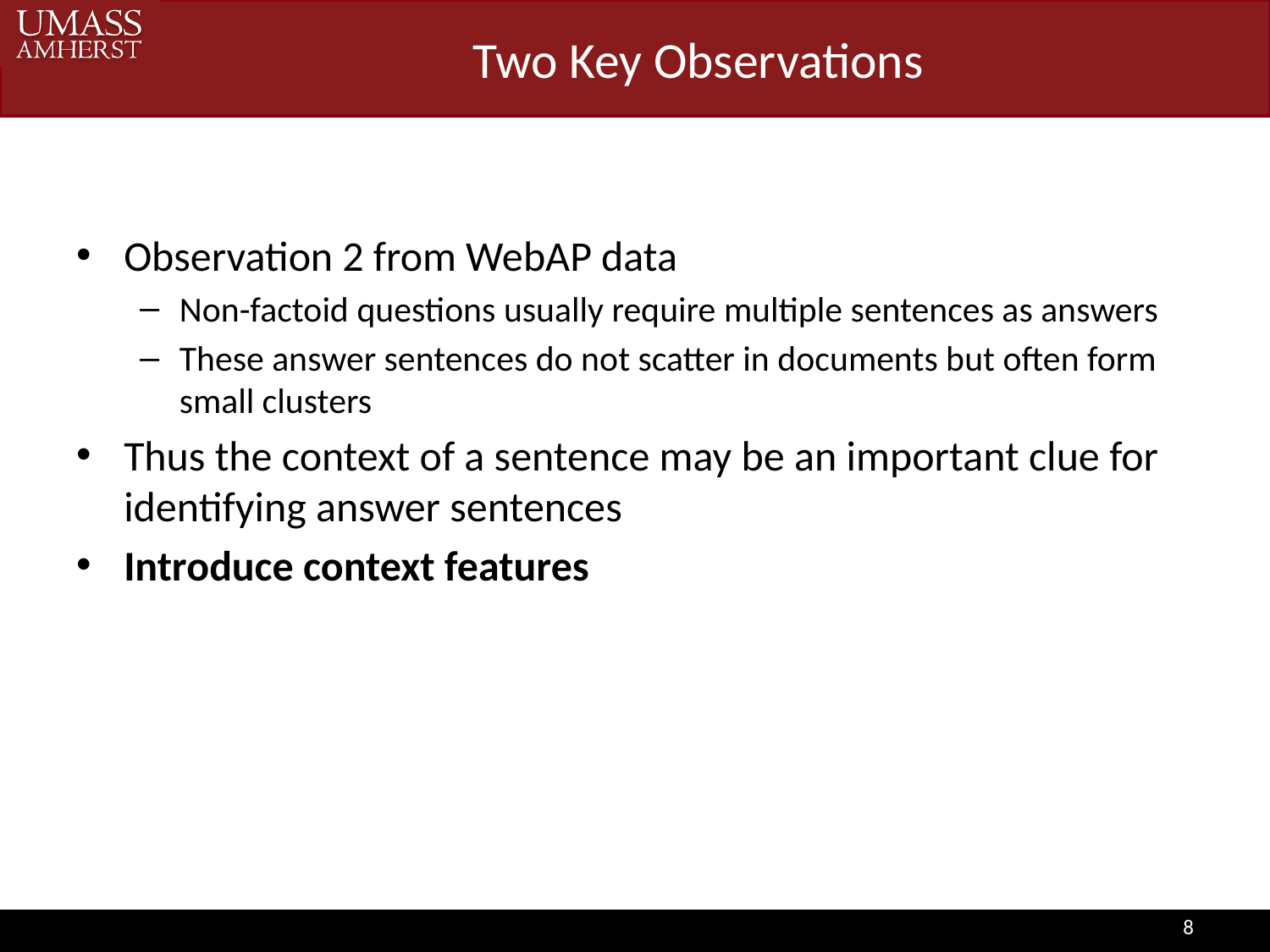

# Two Key Observations
Observation 2 from WebAP data
Non-factoid questions usually require multiple sentences as answers
These answer sentences do not scatter in documents but often form small clusters
Thus the context of a sentence may be an important clue for identifying answer sentences
Introduce context features

8